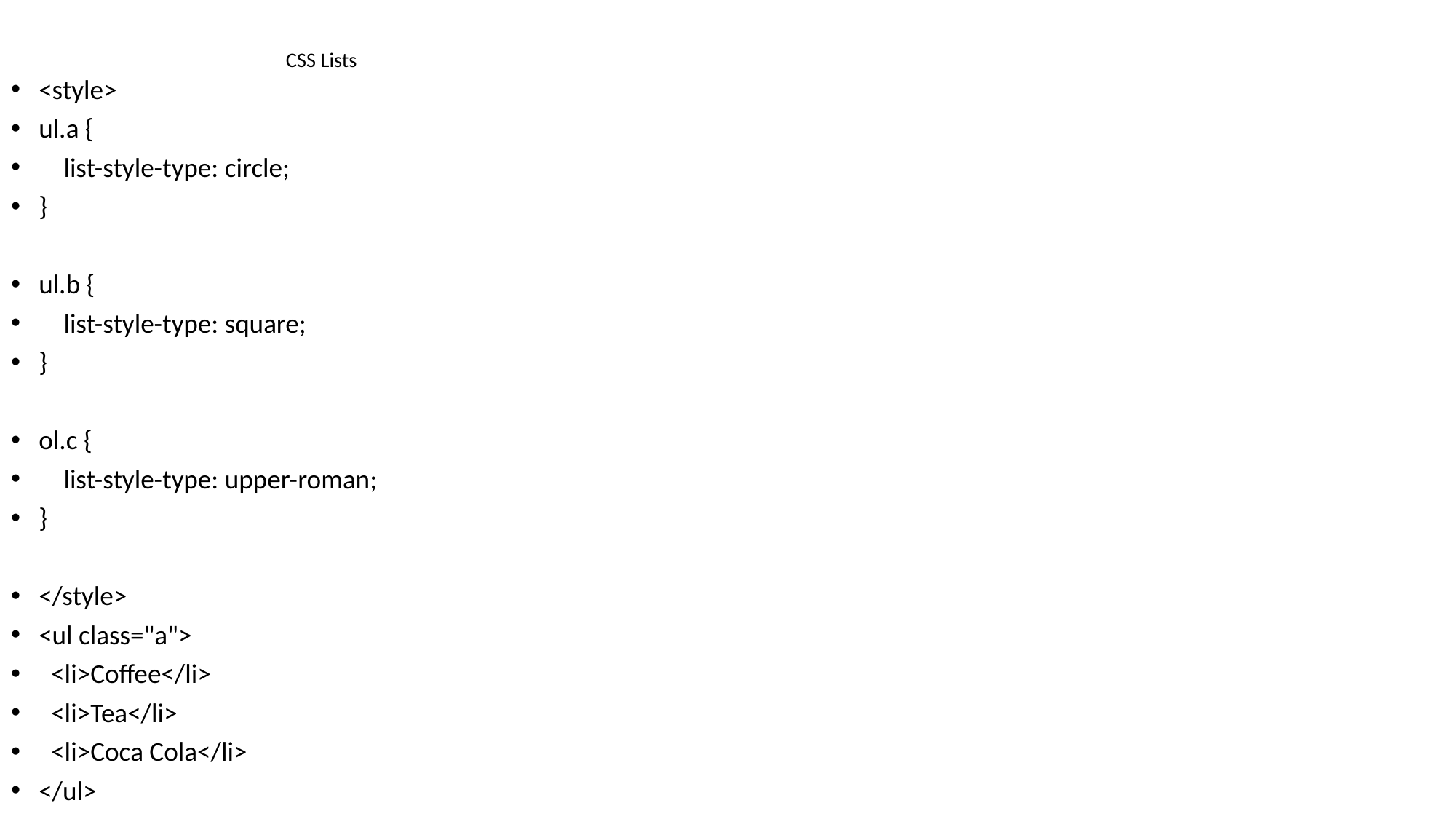

# CSS Lists
<style>
ul.a {
    list-style-type: circle;
}

ul.b {
    list-style-type: square;
}

ol.c {
    list-style-type: upper-roman;
}

</style>
<ul class="a">
  <li>Coffee</li>
  <li>Tea</li>
  <li>Coca Cola</li>
</ul>